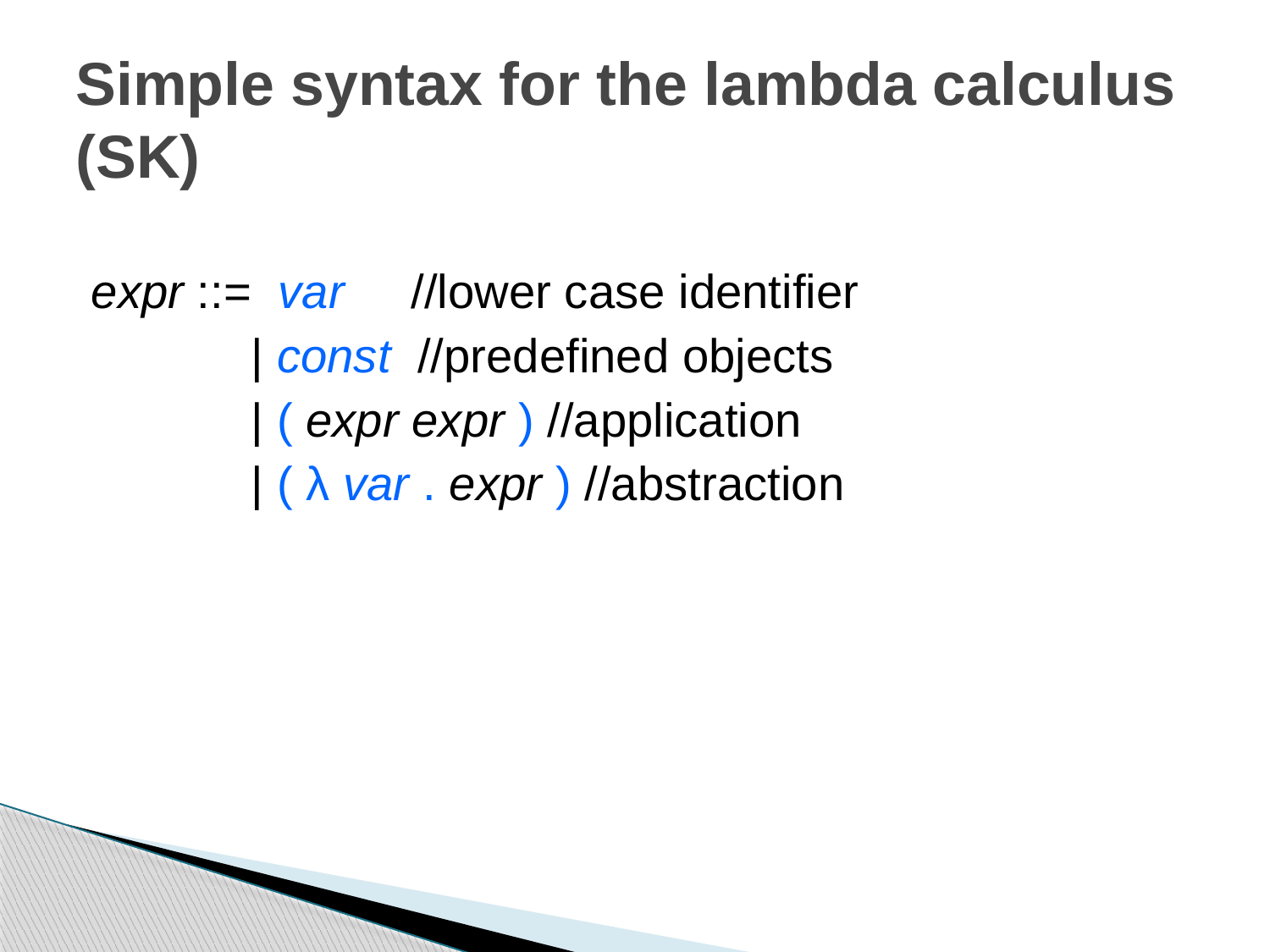

# Simple syntax for the lambda calculus (SK)

expr ::=  var     //lower case identifier
            | const  //predefined objects
            | ( expr expr ) //application
            | ( λ var . expr ) //abstraction